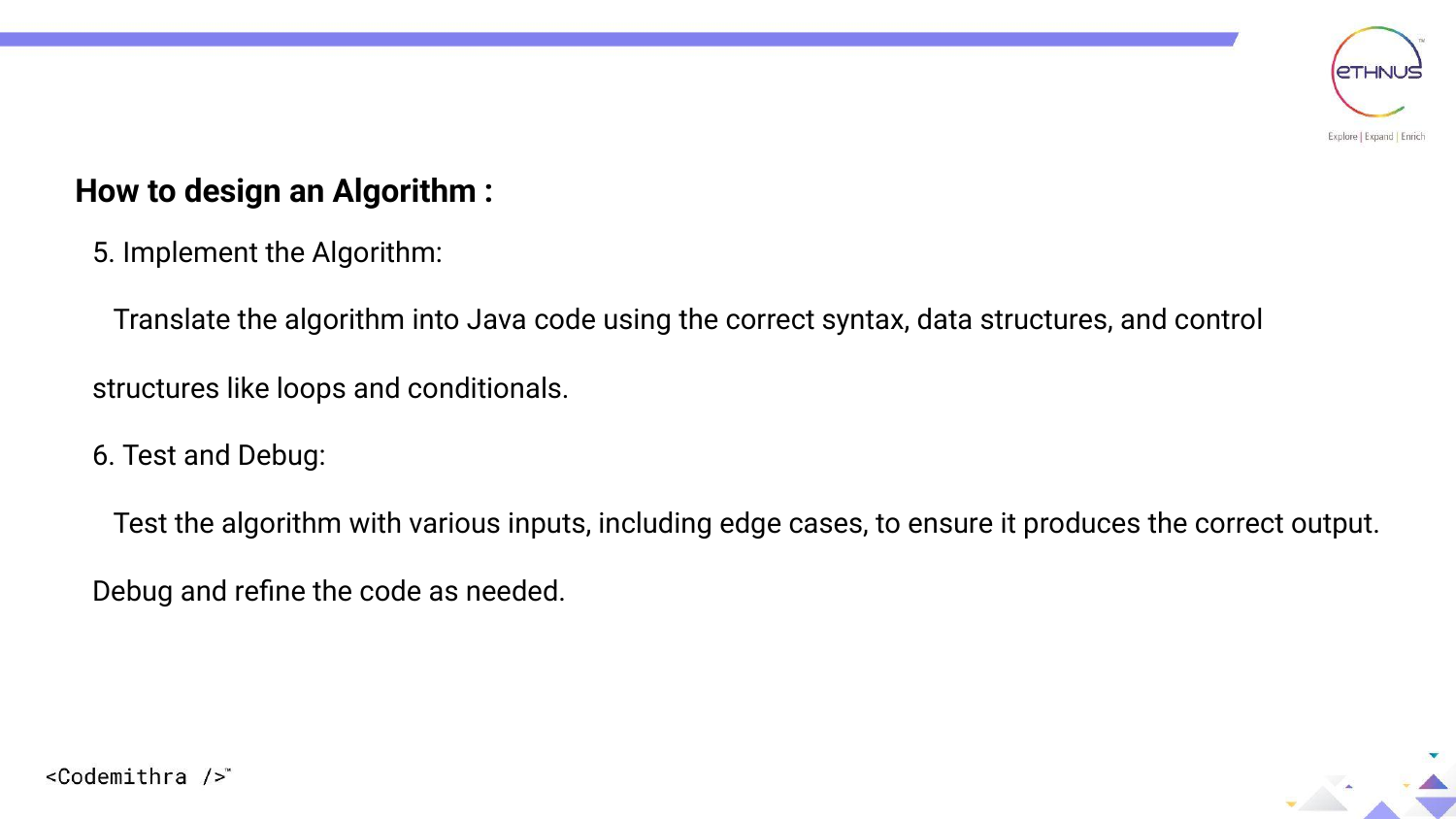

How to design an Algorithm :

5. Implement the Algorithm:
   Translate the algorithm into Java code using the correct syntax, data structures, and control structures like loops and conditionals.
6. Test and Debug:
   Test the algorithm with various inputs, including edge cases, to ensure it produces the correct output. Debug and refine the code as needed.